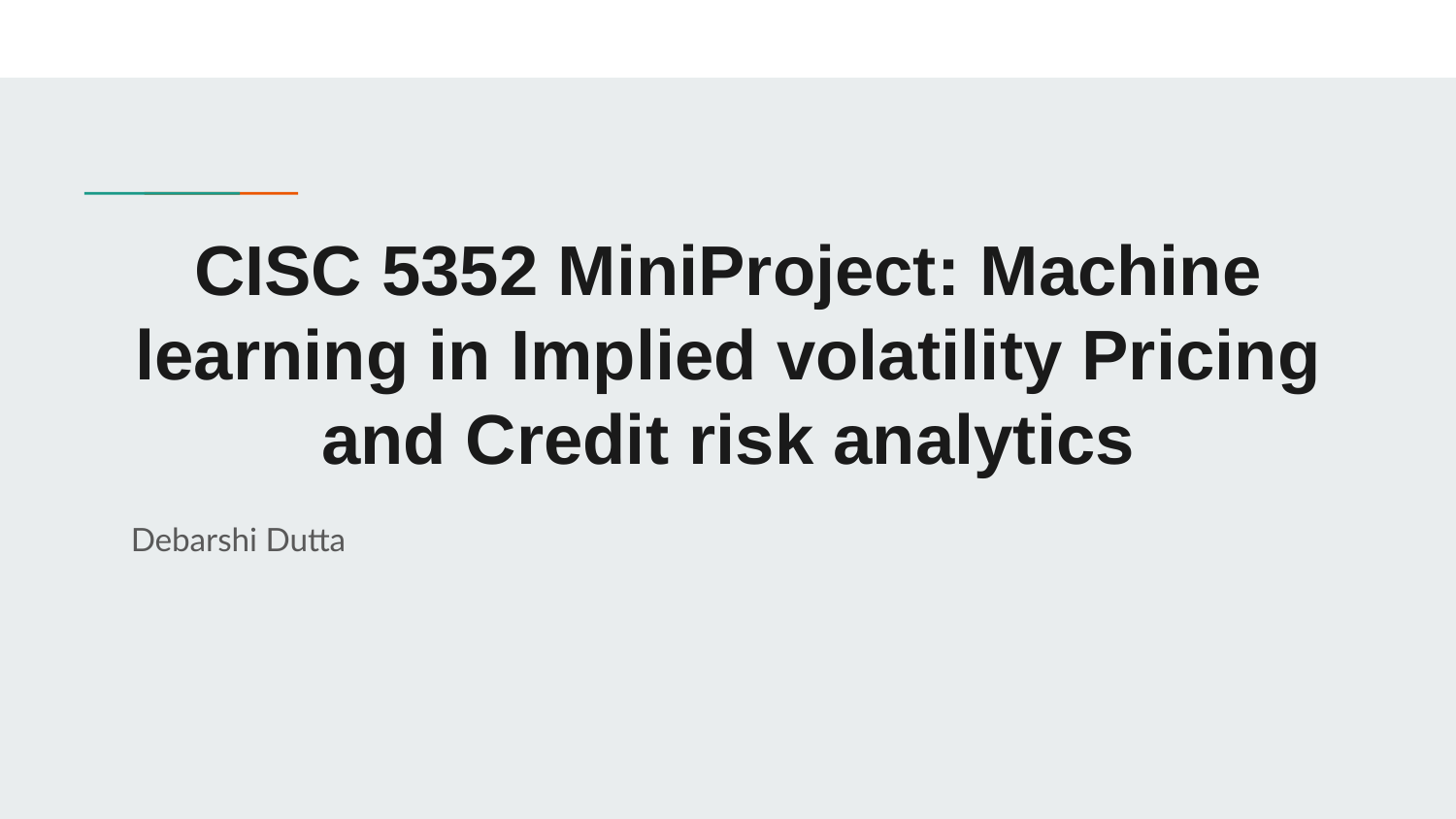

# CISC 5352 MiniProject: Machine learning in Implied volatility Pricing and Credit risk analytics
Debarshi Dutta